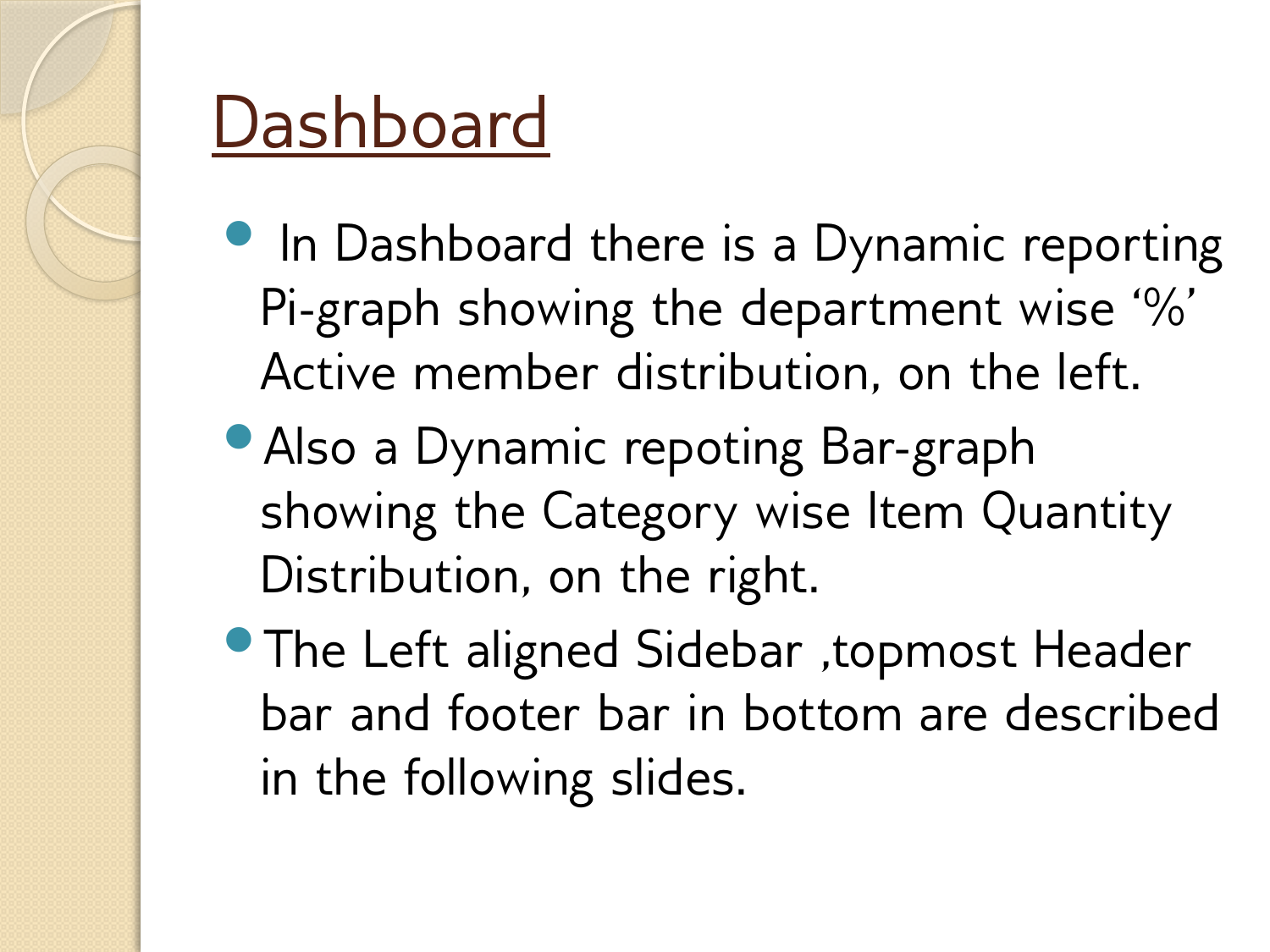

# Dashboard
 In Dashboard there is a Dynamic reporting Pi-graph showing the department wise ‘%’ Active member distribution, on the left.
Also a Dynamic repoting Bar-graph showing the Category wise Item Quantity Distribution, on the right.
The Left aligned Sidebar ,topmost Header bar and footer bar in bottom are described in the following slides.